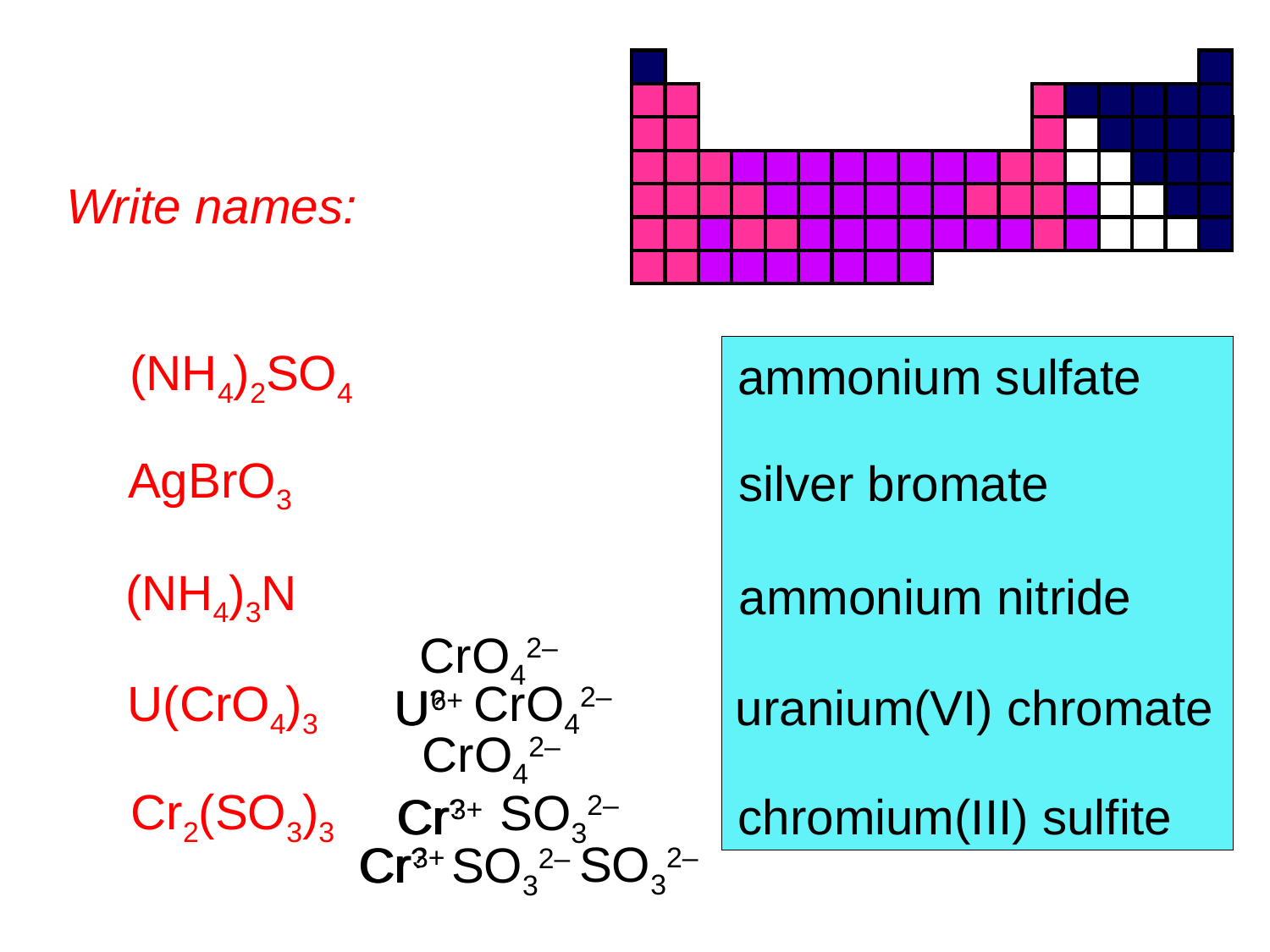

Write names:

(NH4)2SO4
ammonium sulfate
silver bromate
AgBrO3
(NH4)3N
ammonium nitride
CrO42–
uranium(VI) chromate
U6+
U?
CrO42–
U(CrO4)3
CrO42–
Cr2(SO3)3
Cr?
chromium(III) sulfite
Cr3+
SO32–
Cr3+
Cr?
SO32–
SO32–